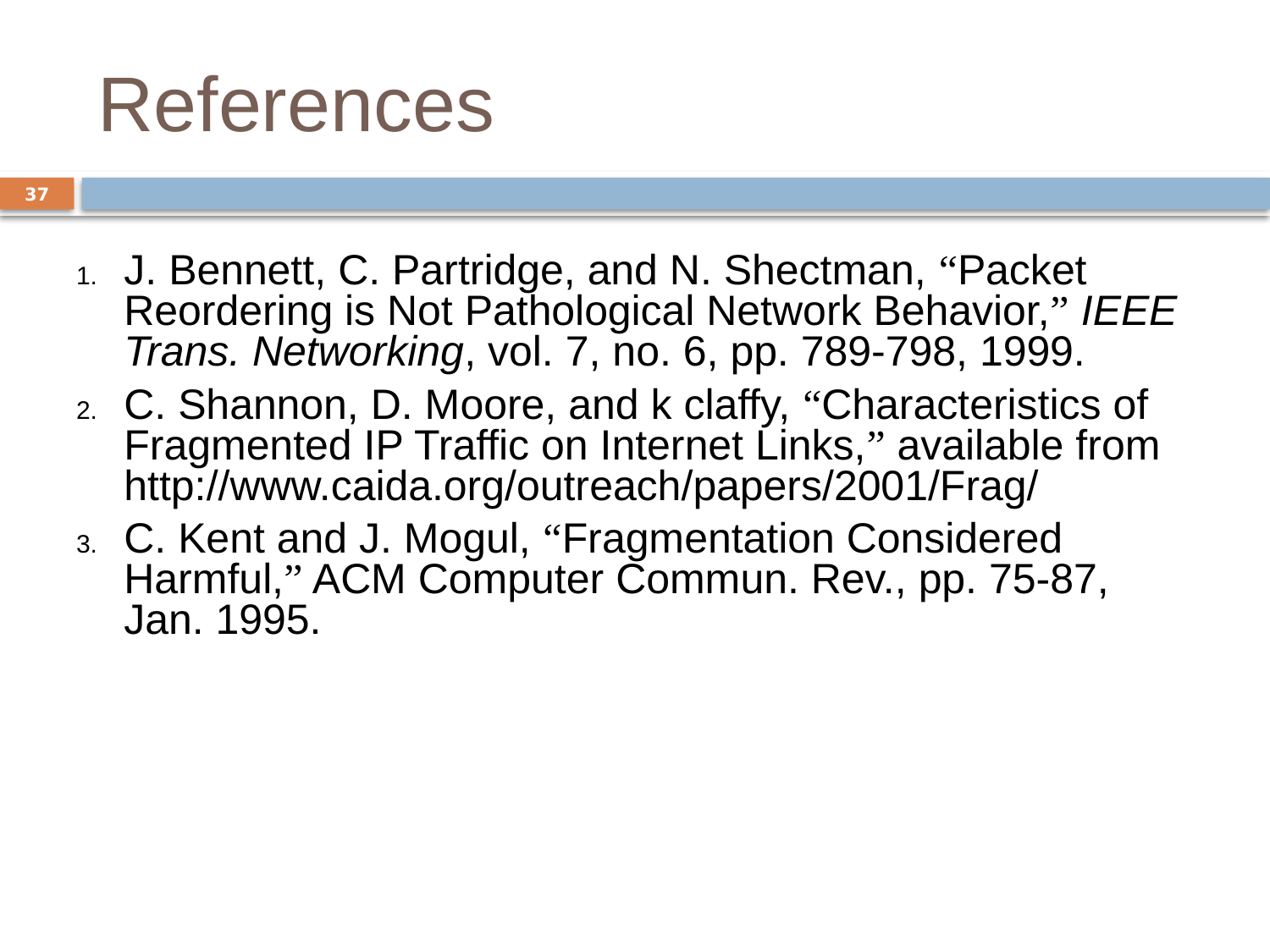

# References
37
J. Bennett, C. Partridge, and N. Shectman, “Packet Reordering is Not Pathological Network Behavior,” IEEE Trans. Networking, vol. 7, no. 6, pp. 789-798, 1999.
C. Shannon, D. Moore, and k claffy, “Characteristics of Fragmented IP Traffic on Internet Links,” available from http://www.caida.org/outreach/papers/2001/Frag/
C. Kent and J. Mogul, “Fragmentation Considered Harmful,” ACM Computer Commun. Rev., pp. 75-87, Jan. 1995.